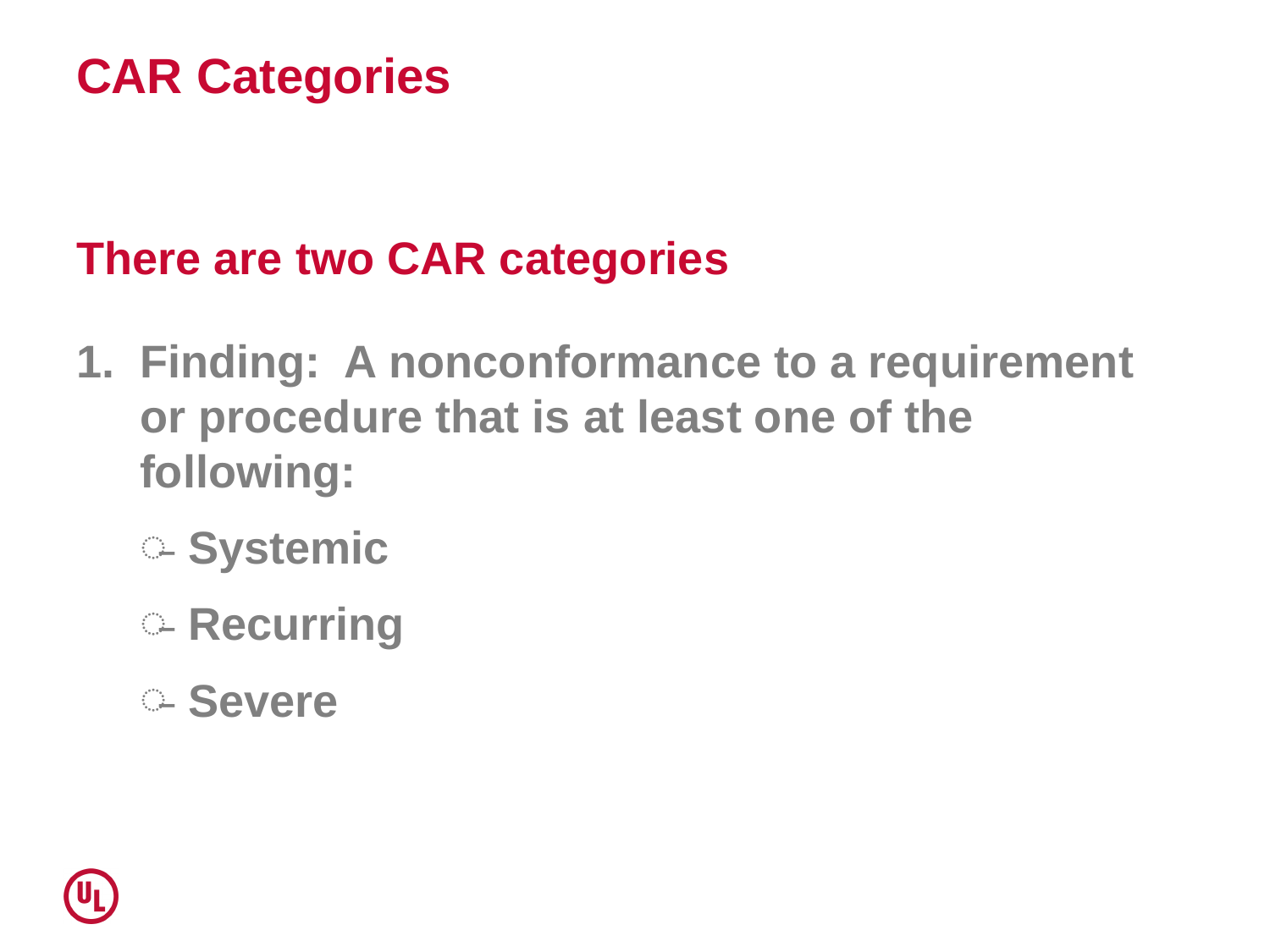

# CAR Categories
There are two CAR categories

Finding:  A nonconformance to a requirement or procedure that is at least one of the following:
Systemic
Recurring
Severe